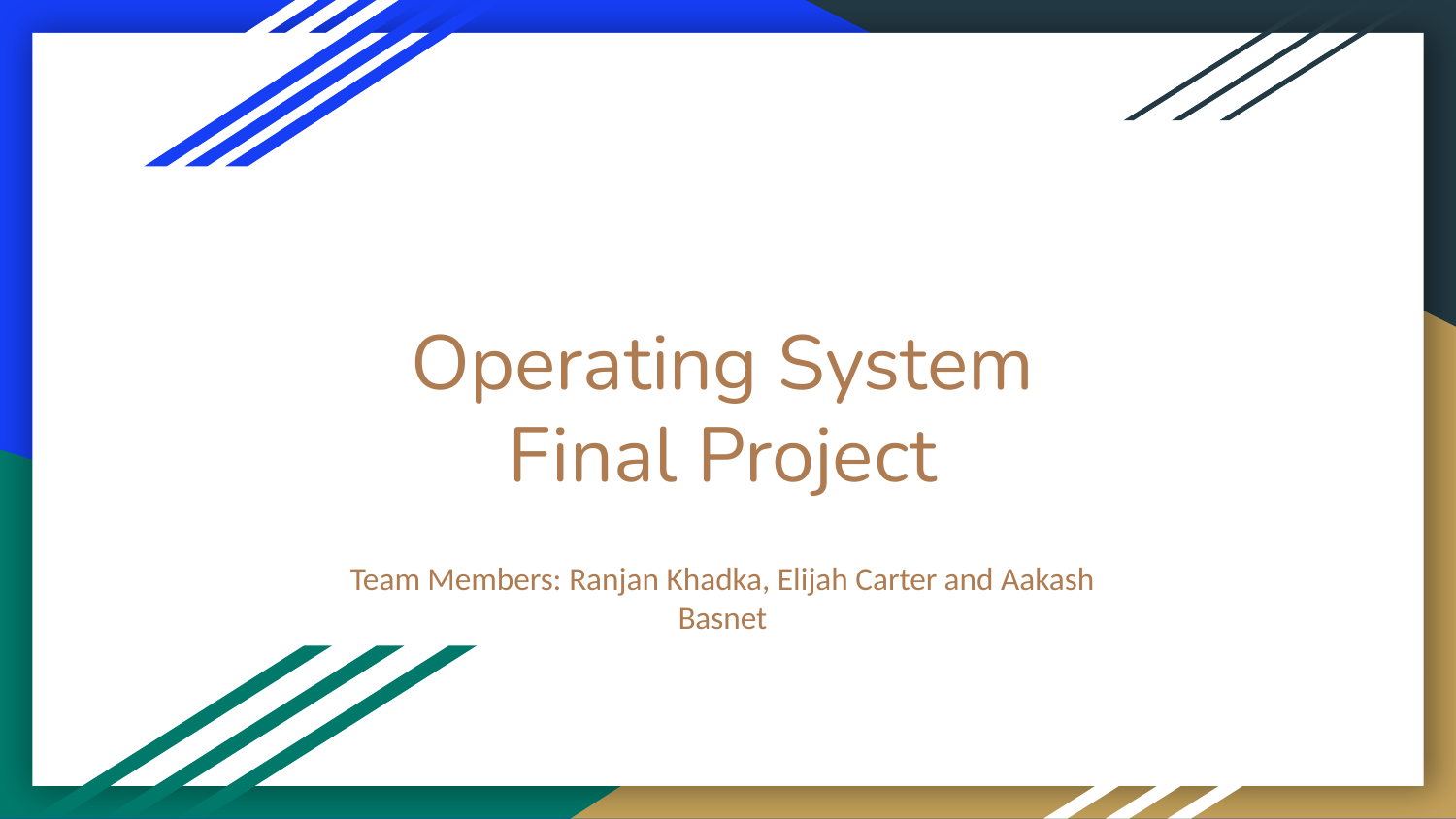

# Operating System
Final Project
Team Members: Ranjan Khadka, Elijah Carter and Aakash Basnet